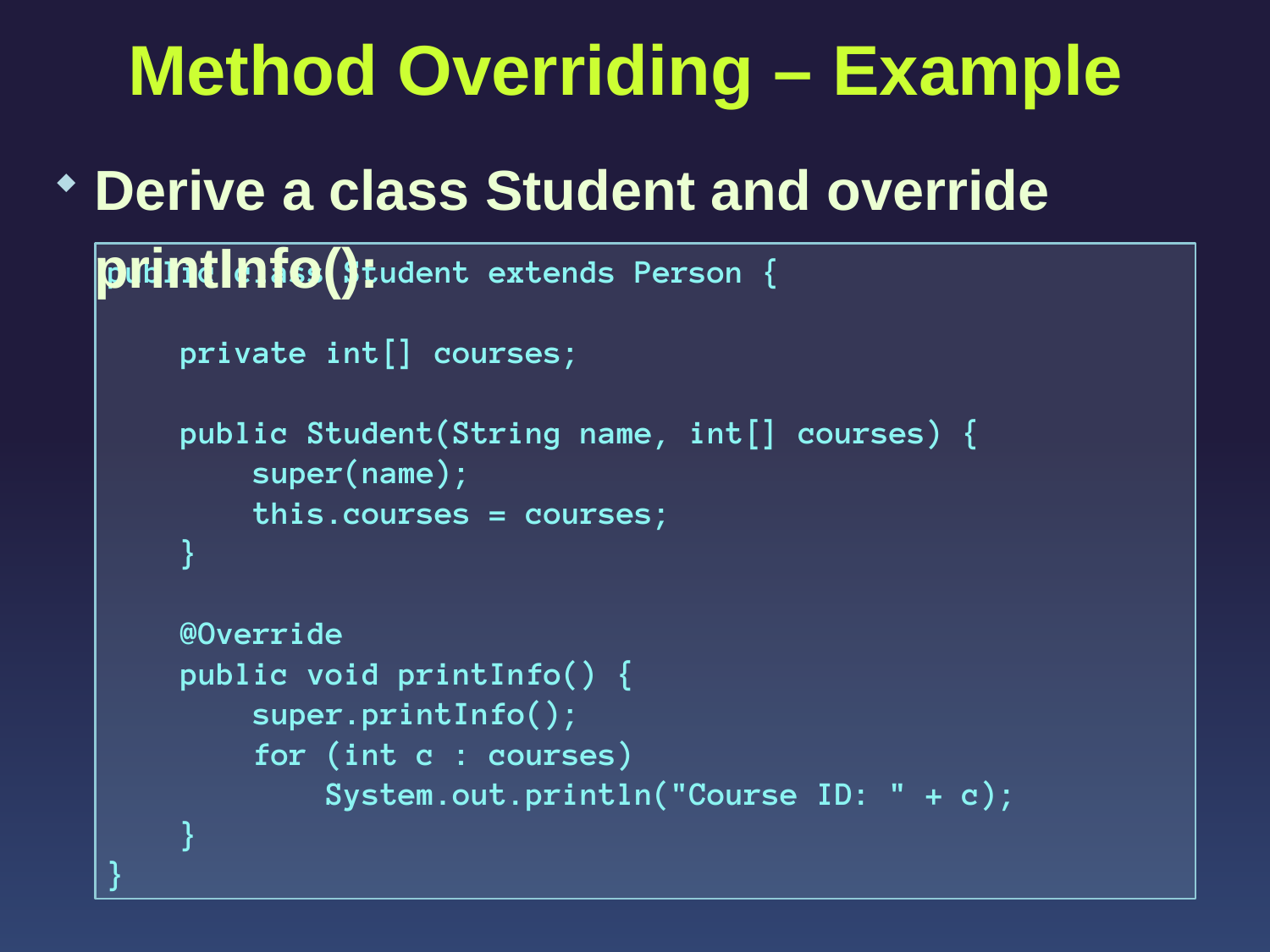

# Method Overriding – Example
Derive a class Student and override printInfo():
public class Student extends Person {

    private int[] courses;

    public Student(String name, int[] courses) {
        super(name);
        this.courses = courses;
    }

    @Override
    public void printInfo() {
        super.printInfo();
        for (int c : courses)
            System.out.println("Course ID: " + c);
    }
}